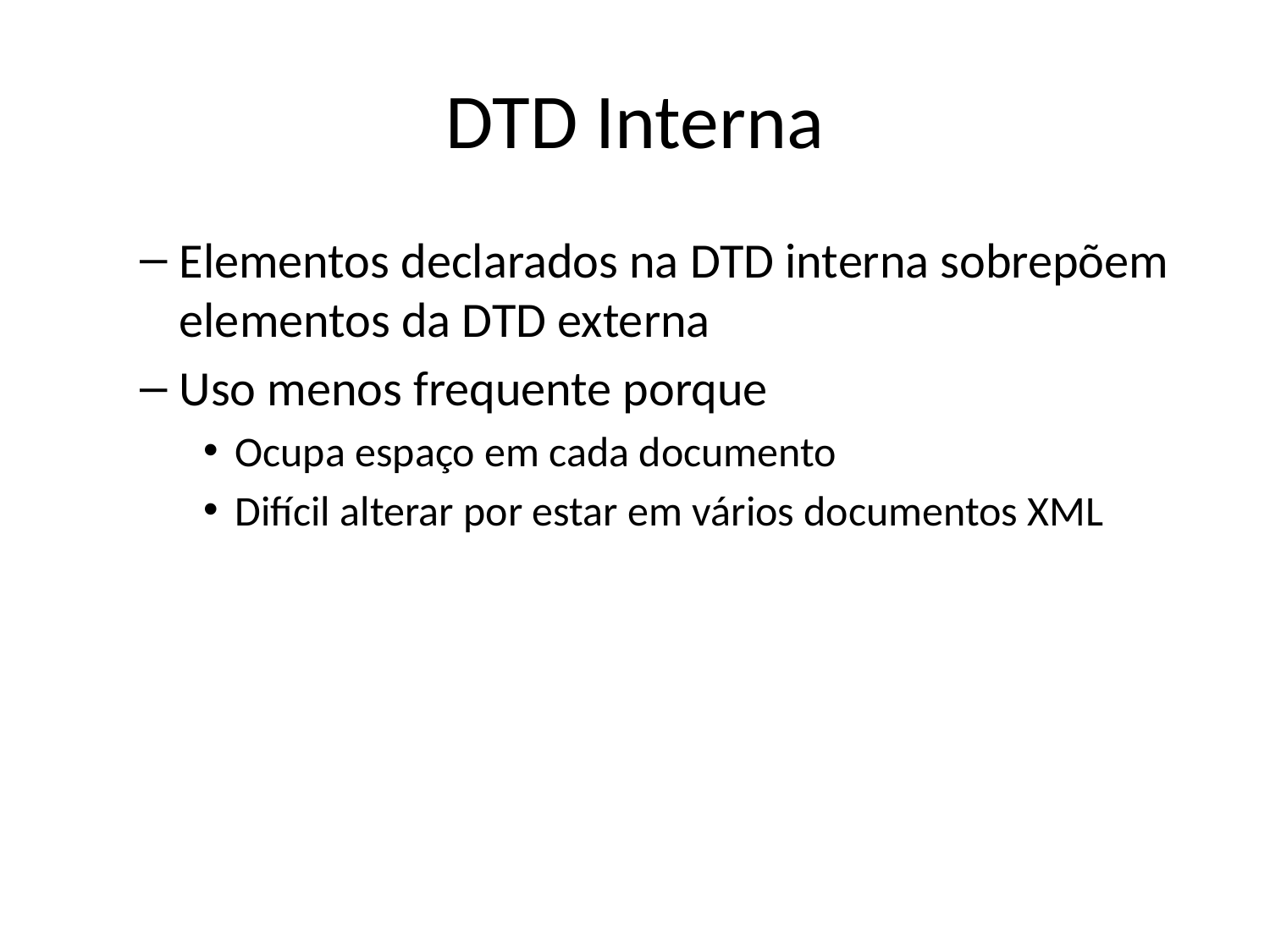

# DTD Interna
Elementos declarados na DTD interna sobrepõem elementos da DTD externa
Uso menos frequente porque
Ocupa espaço em cada documento
Difícil alterar por estar em vários documentos XML